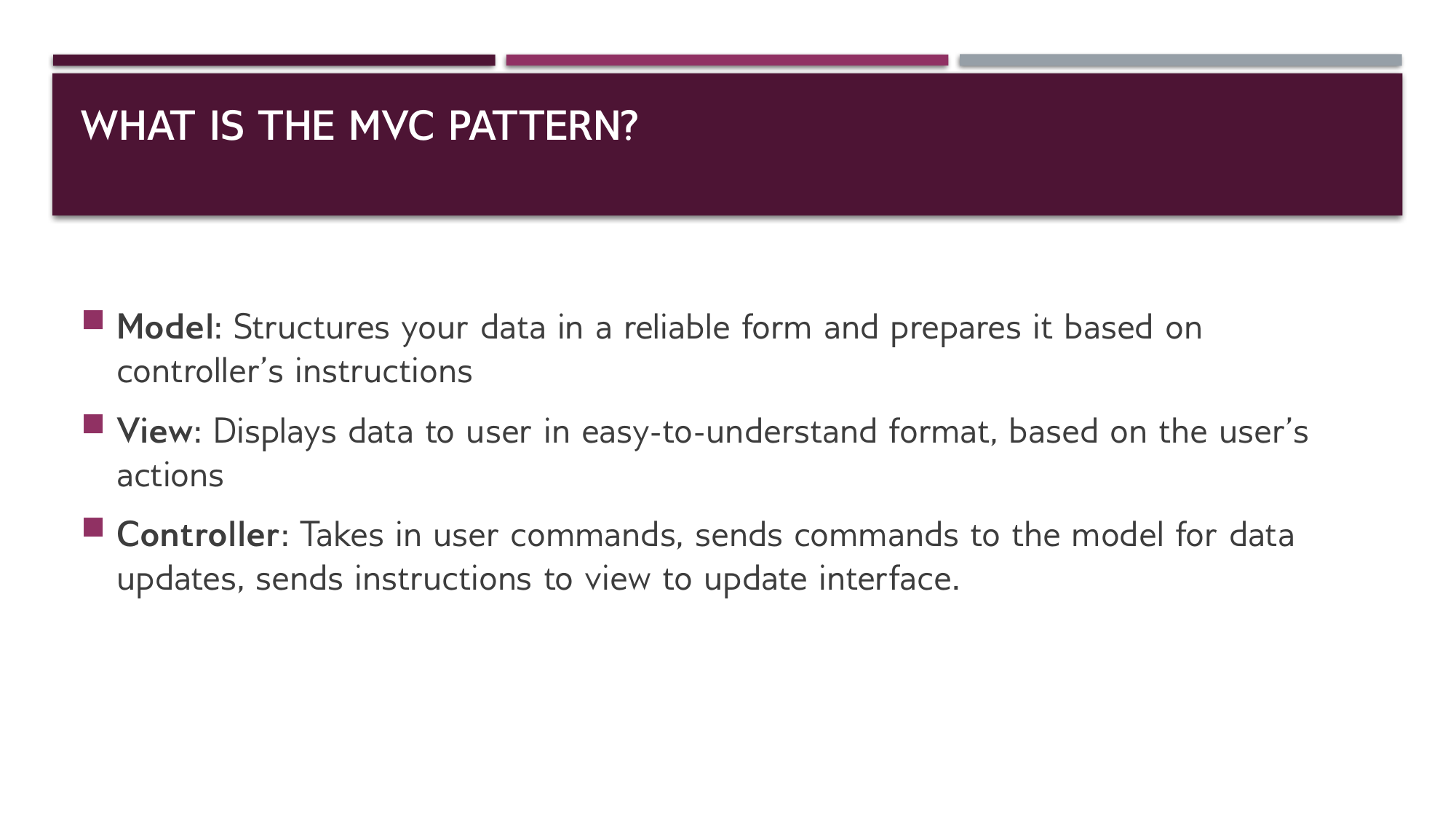

# What is the MVC Pattern?
Model: Structures your data in a reliable form and prepares it based on controller’s instructions
View: Displays data to user in easy-to-understand format, based on the user’s actions
Controller: Takes in user commands, sends commands to the model for data updates, sends instructions to view to update interface.